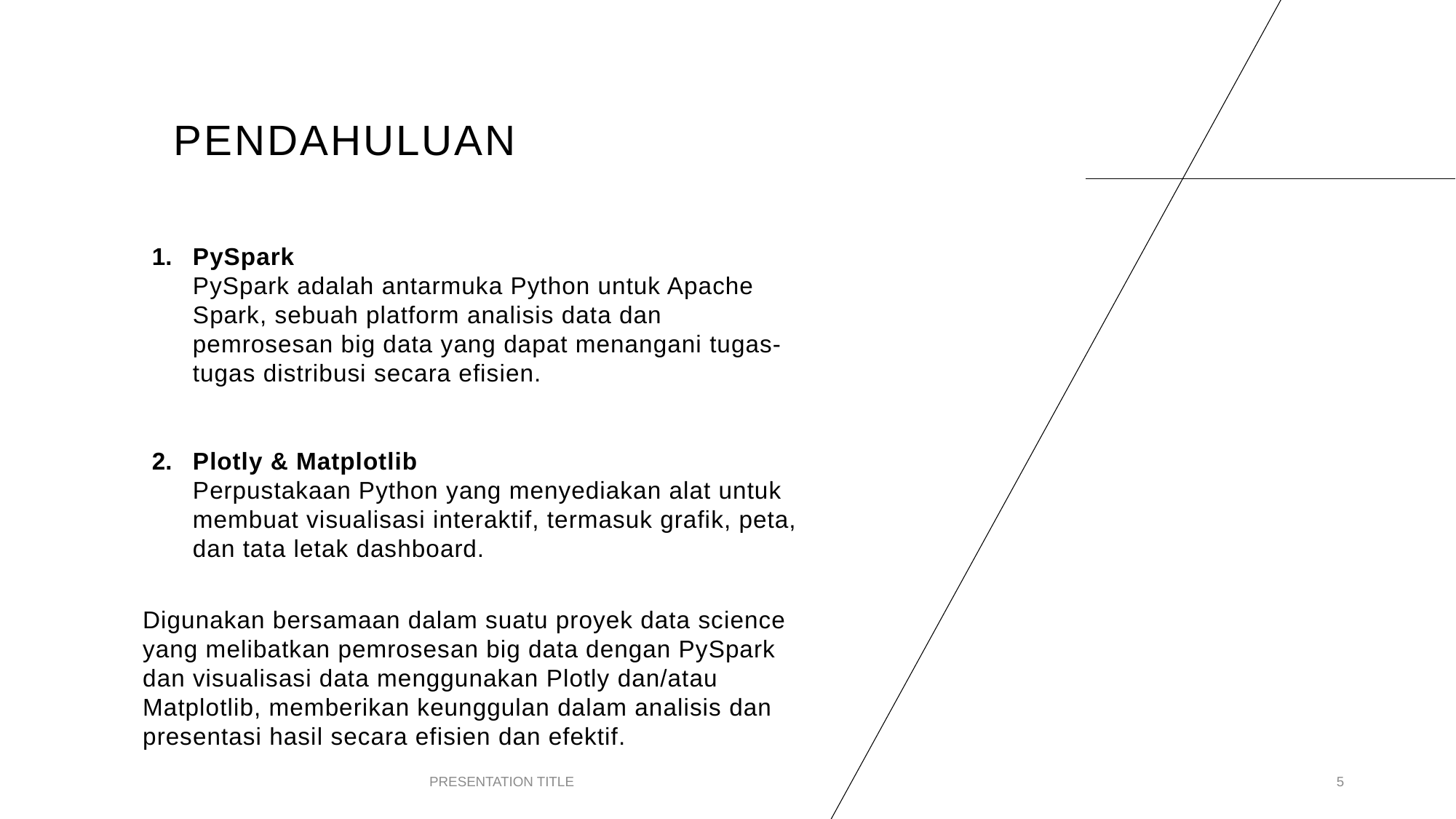

# Pendahuluan

PySpark
PySpark adalah antarmuka Python untuk Apache Spark, sebuah platform analisis data dan pemrosesan big data yang dapat menangani tugas-tugas distribusi secara efisien.

Plotly & Matplotlib
Perpustakaan Python yang menyediakan alat untuk membuat visualisasi interaktif, termasuk grafik, peta, dan tata letak dashboard.

Digunakan bersamaan dalam suatu proyek data science yang melibatkan pemrosesan big data dengan PySpark dan visualisasi data menggunakan Plotly dan/atau Matplotlib, memberikan keunggulan dalam analisis dan presentasi hasil secara efisien dan efektif.
PRESENTATION TITLE
5